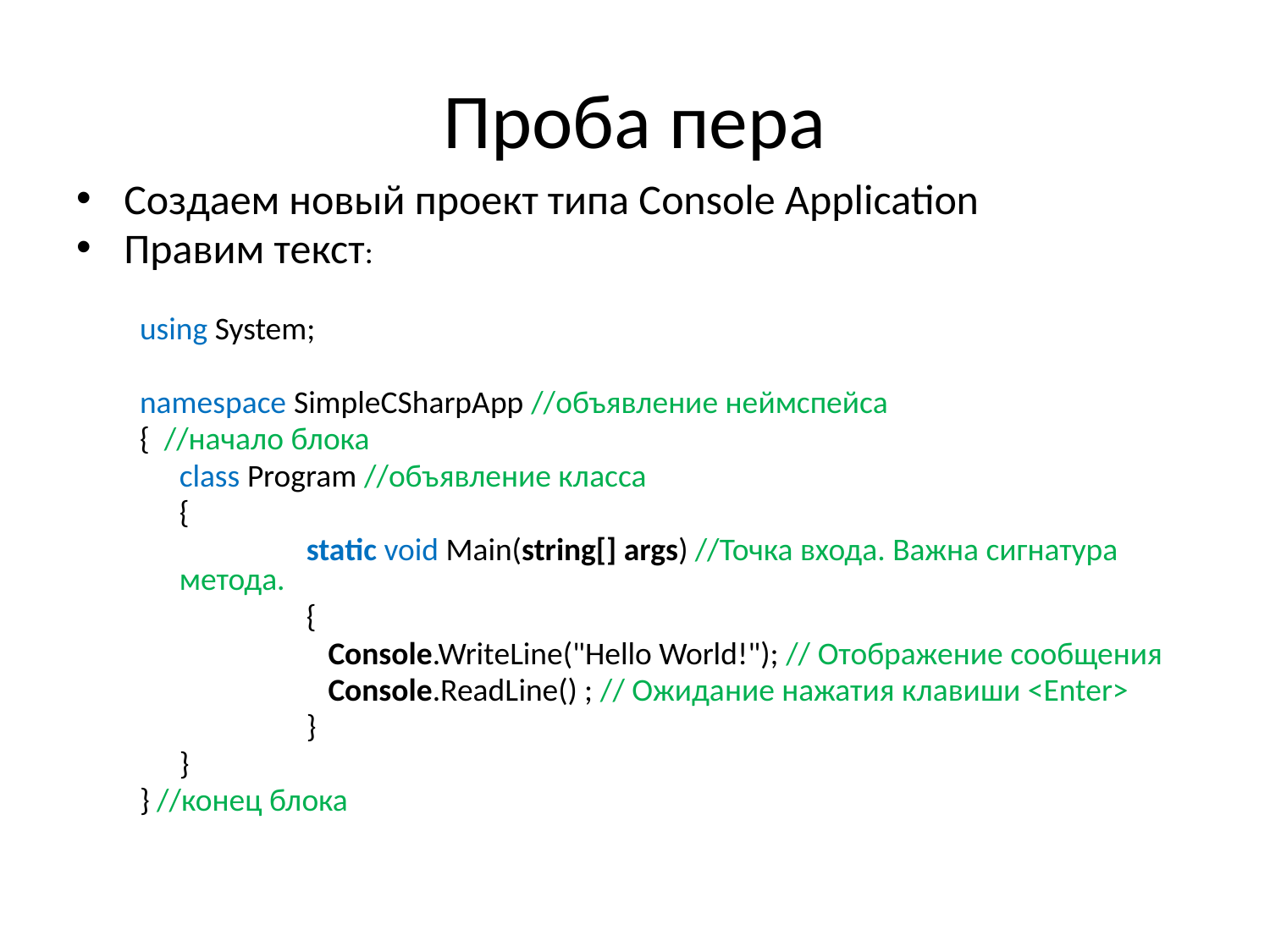

# Проба пера
Создаем новый проект типа Console Application
Правим текст:

using System;

namespace SimpleCSharpApp //объявление неймспейса
{  //начало блока
	class Program //объявление класса
	{
		static void Main(string[] args) //Точка входа. Важна сигнатура метода.
		{
		   Console.WriteLine("Hello World!"); // Отображение сообщения
		   Console.ReadLine() ; // Ожидание нажатия клавиши <Enter>
		}
	}
} //конец блока